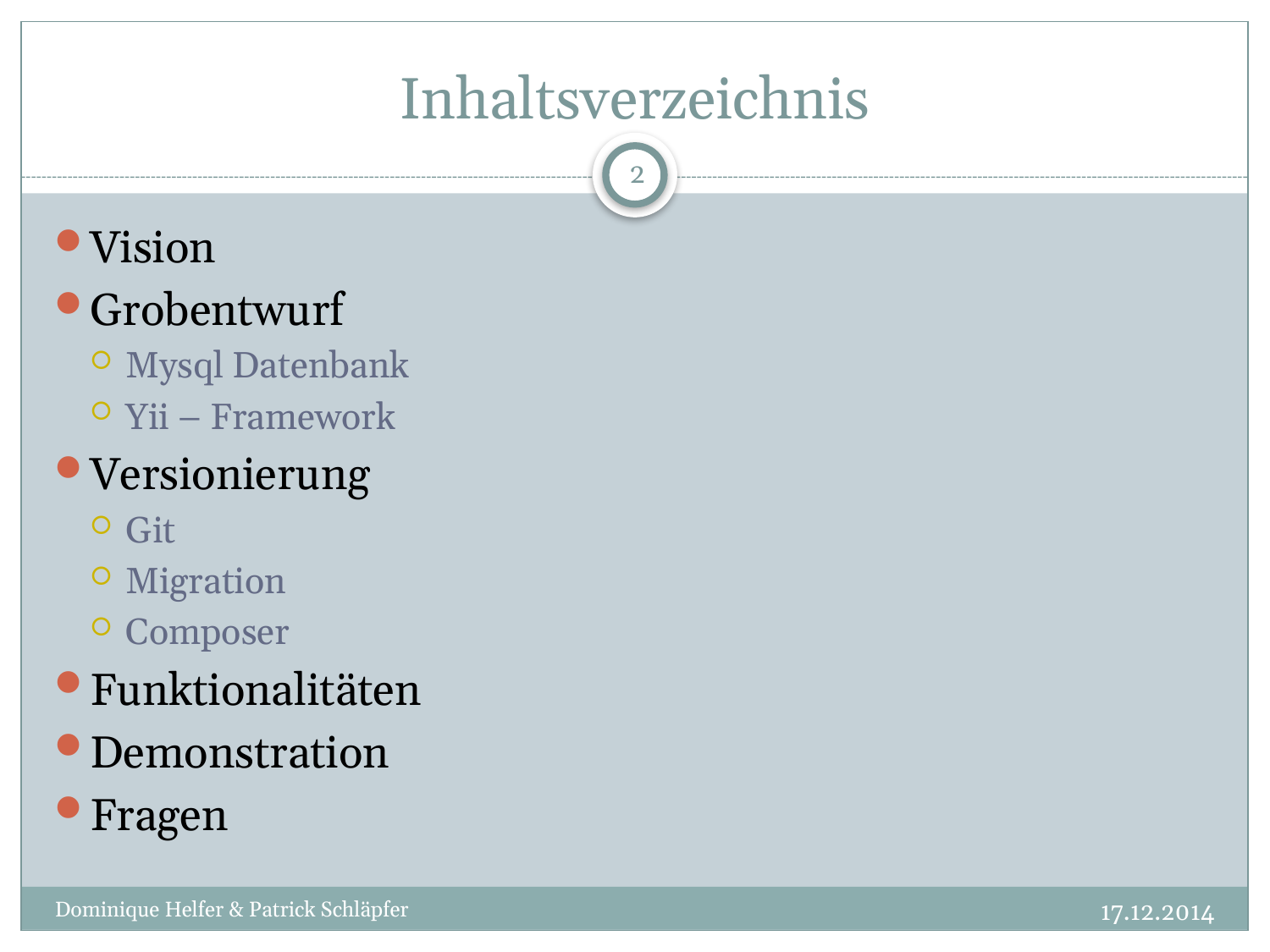

# Inhaltsverzeichnis
2
Vision
Grobentwurf
Mysql Datenbank
Yii – Framework
Versionierung
Git
Migration
Composer
Funktionalitäten
Demonstration
Fragen
17.12.2014
Dominique Helfer & Patrick Schläpfer